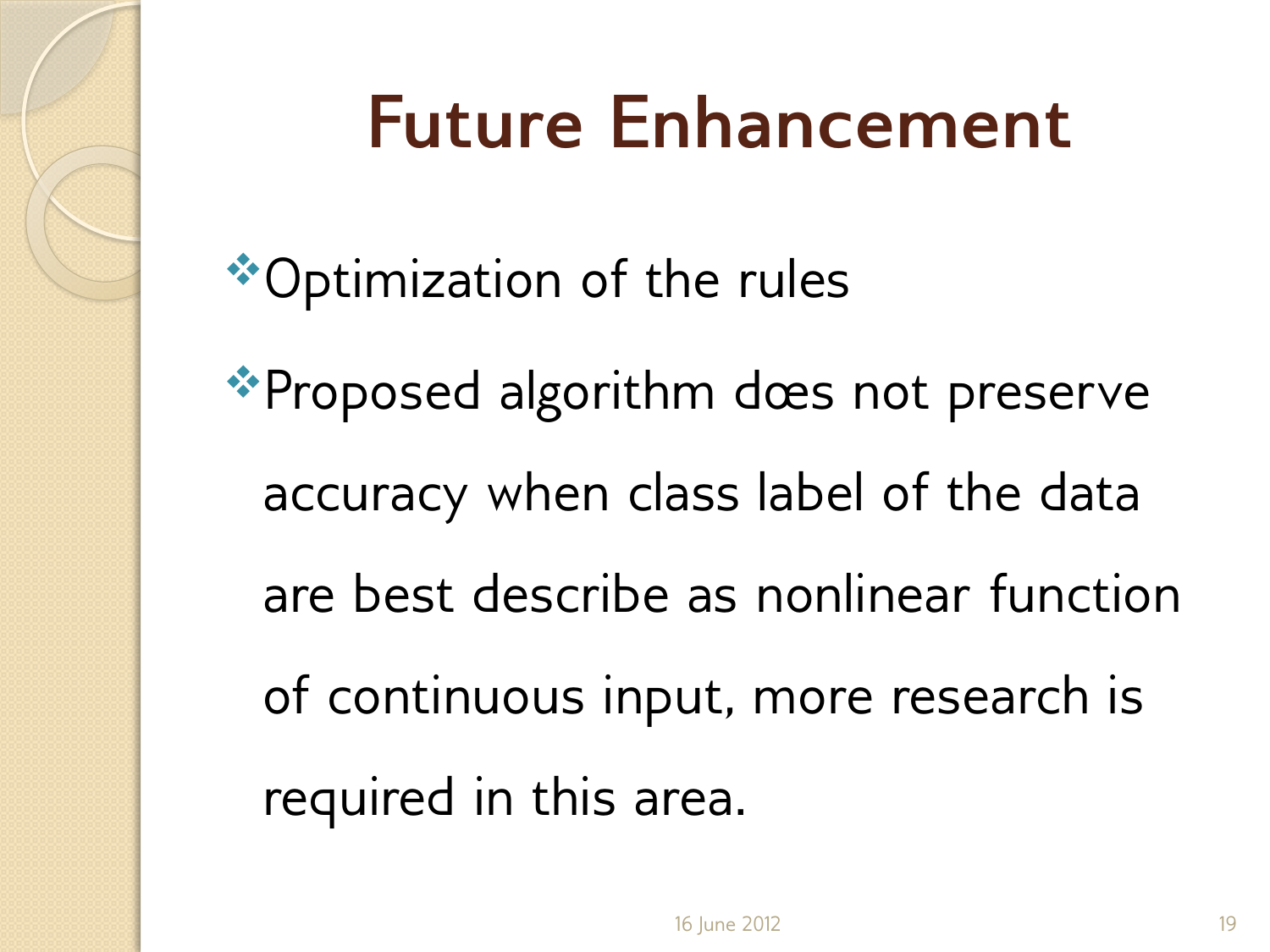

# Future Enhancement
Optimization of the rules
Proposed algorithm does not preserve accuracy when class label of the data are best describe as nonlinear function of continuous input, more research is required in this area.
16 June 2012
19